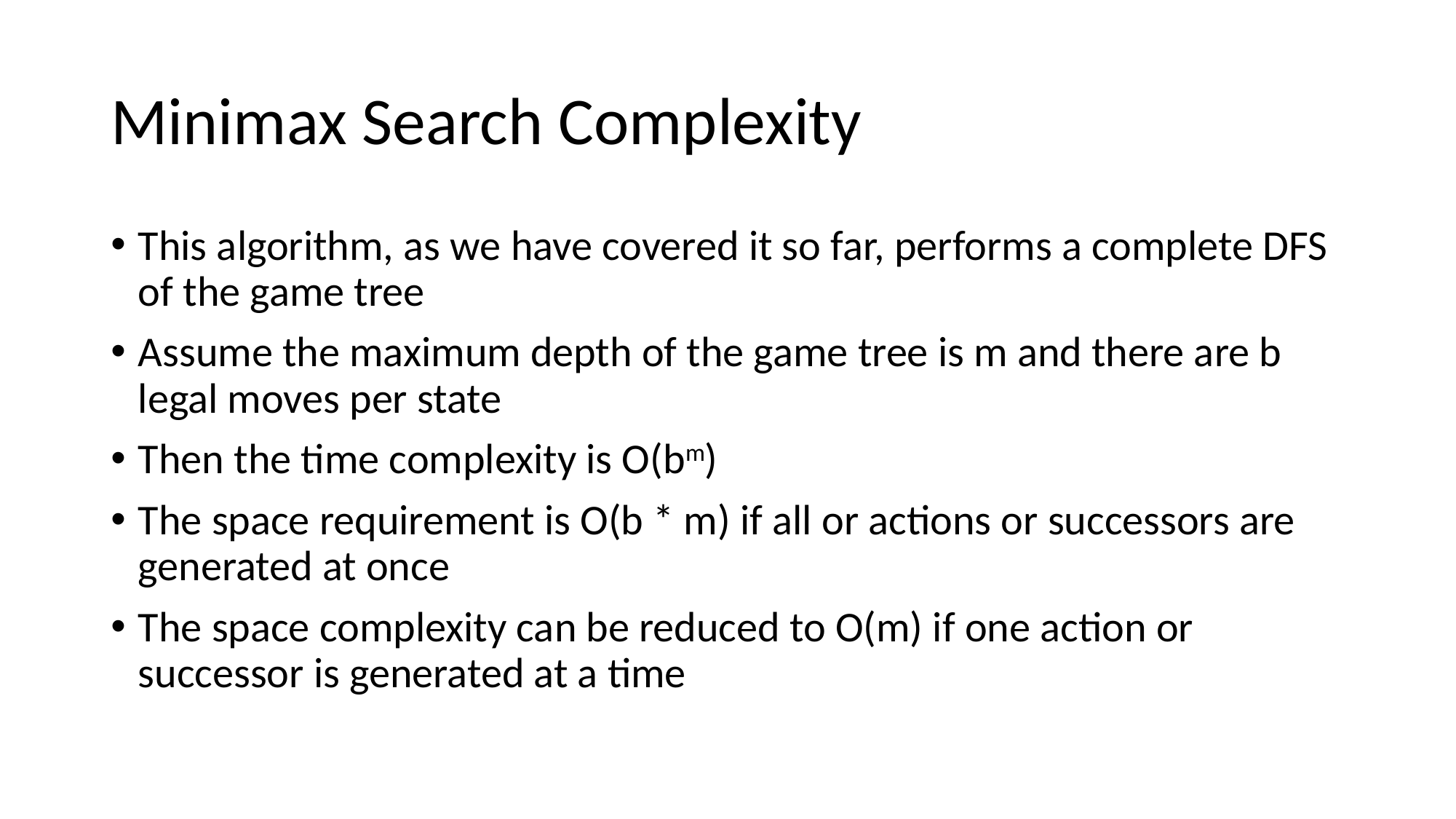

# Minimax Search Complexity
This algorithm, as we have covered it so far, performs a complete DFS of the game tree
Assume the maximum depth of the game tree is m and there are b legal moves per state
Then the time complexity is O(bm)
The space requirement is O(b * m) if all or actions or successors are generated at once
The space complexity can be reduced to O(m) if one action or successor is generated at a time